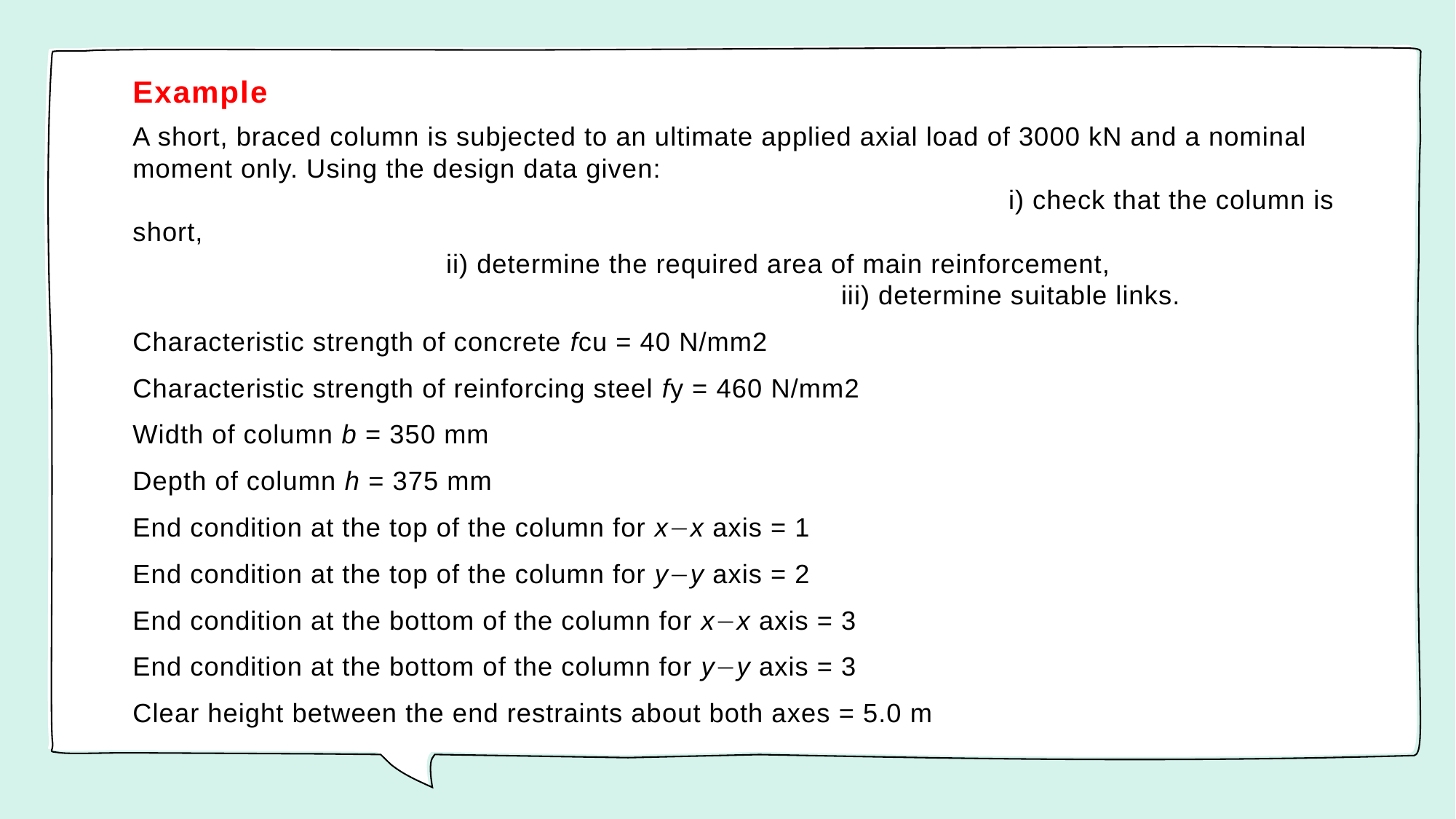

# Example
A short, braced column is subjected to an ultimate applied axial load of 3000 kN and a nominal moment only. Using the design data given:                                                                                                                                                                                                  i) check that the column is short,                                                                                                                                                                                     ii) determine the required area of main reinforcement,                                                                                                                     iii) determine suitable links.
Characteristic strength of concrete fcu = 40 N/mm2
Characteristic strength of reinforcing steel fy = 460 N/mm2
Width of column b = 350 mm
Depth of column h = 375 mm
End condition at the top of the column for x−x axis = 1
End condition at the top of the column for y−y axis = 2
End condition at the bottom of the column for x−x axis = 3
End condition at the bottom of the column for y−y axis = 3
Clear height between the end restraints about both axes = 5.0 m